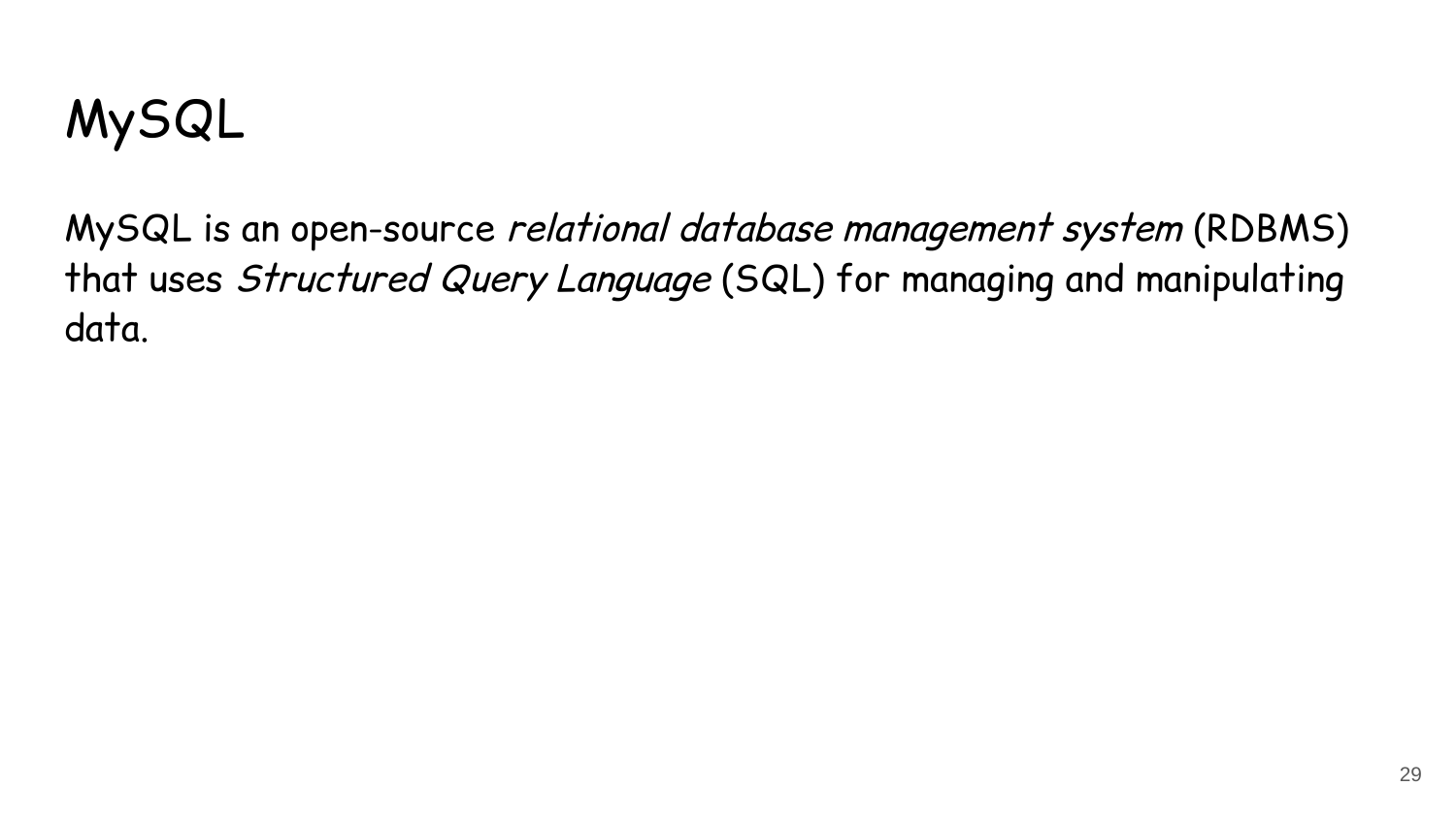

# MySQL
MySQL is an open-source relational database management system (RDBMS) that uses Structured Query Language (SQL) for managing and manipulating data.
29